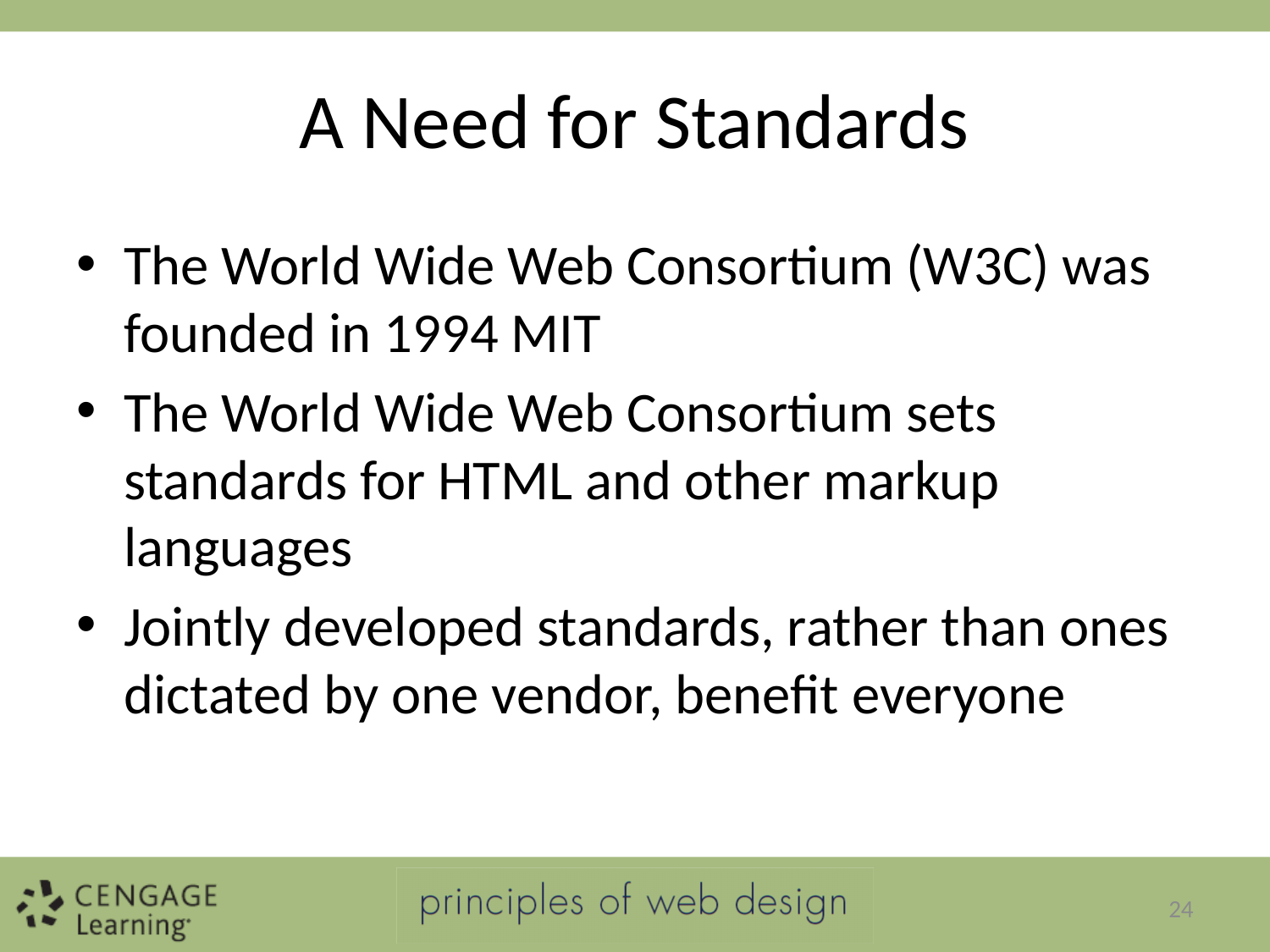

# A Need for Standards
The World Wide Web Consortium (W3C) was founded in 1994 MIT
The World Wide Web Consortium sets standards for HTML and other markup languages
Jointly developed standards, rather than ones dictated by one vendor, benefit everyone
24